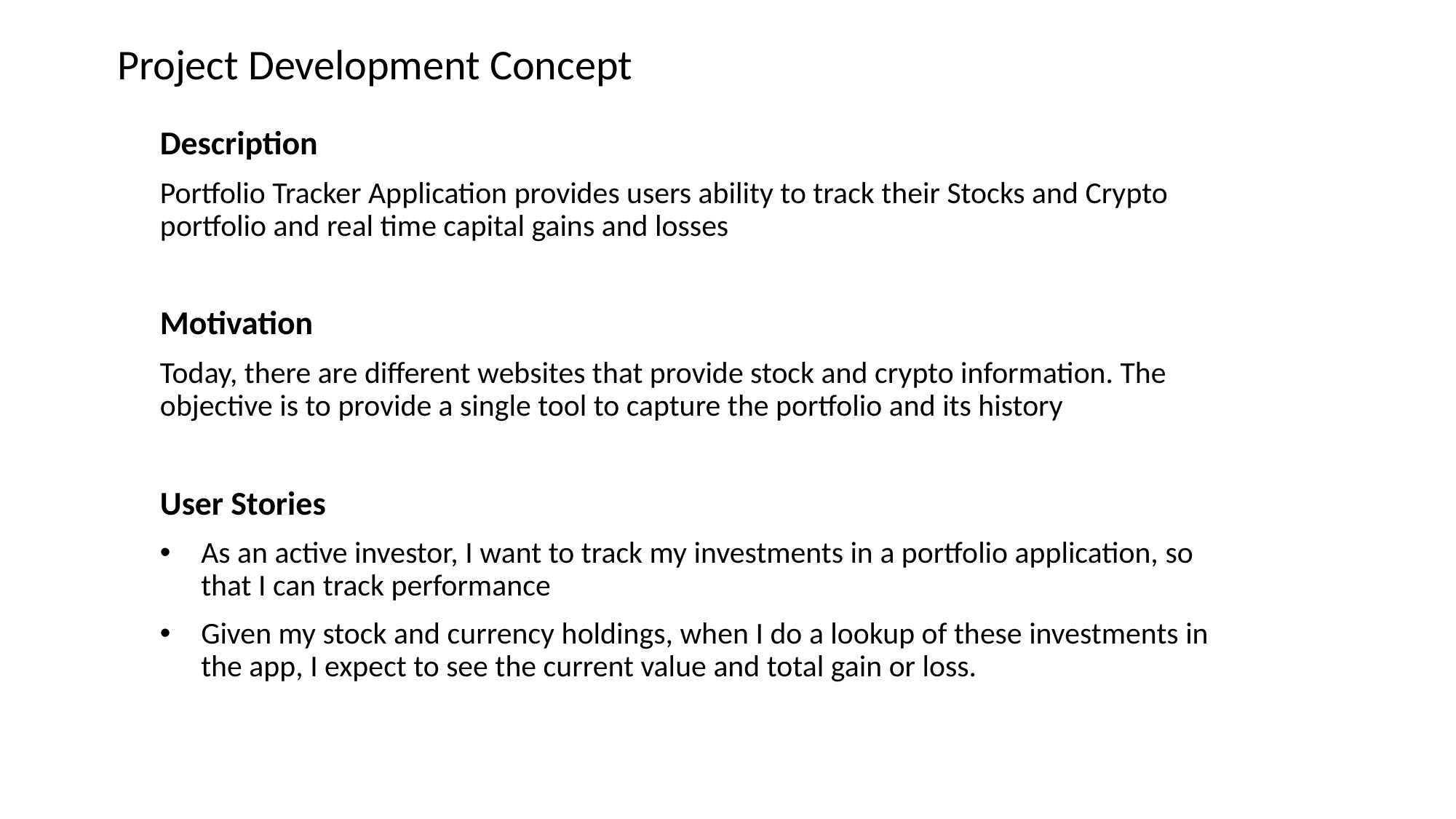

# Project Development Concept
Description
Portfolio Tracker Application provides users ability to track their Stocks and Crypto portfolio and real time capital gains and losses

Motivation
Today, there are different websites that provide stock and crypto information. The objective is to provide a single tool to capture the portfolio and its history

User Stories
As an active investor, I want to track my investments in a portfolio application, so that I can track performance
Given my stock and currency holdings, when I do a lookup of these investments in the app, I expect to see the current value and total gain or loss.